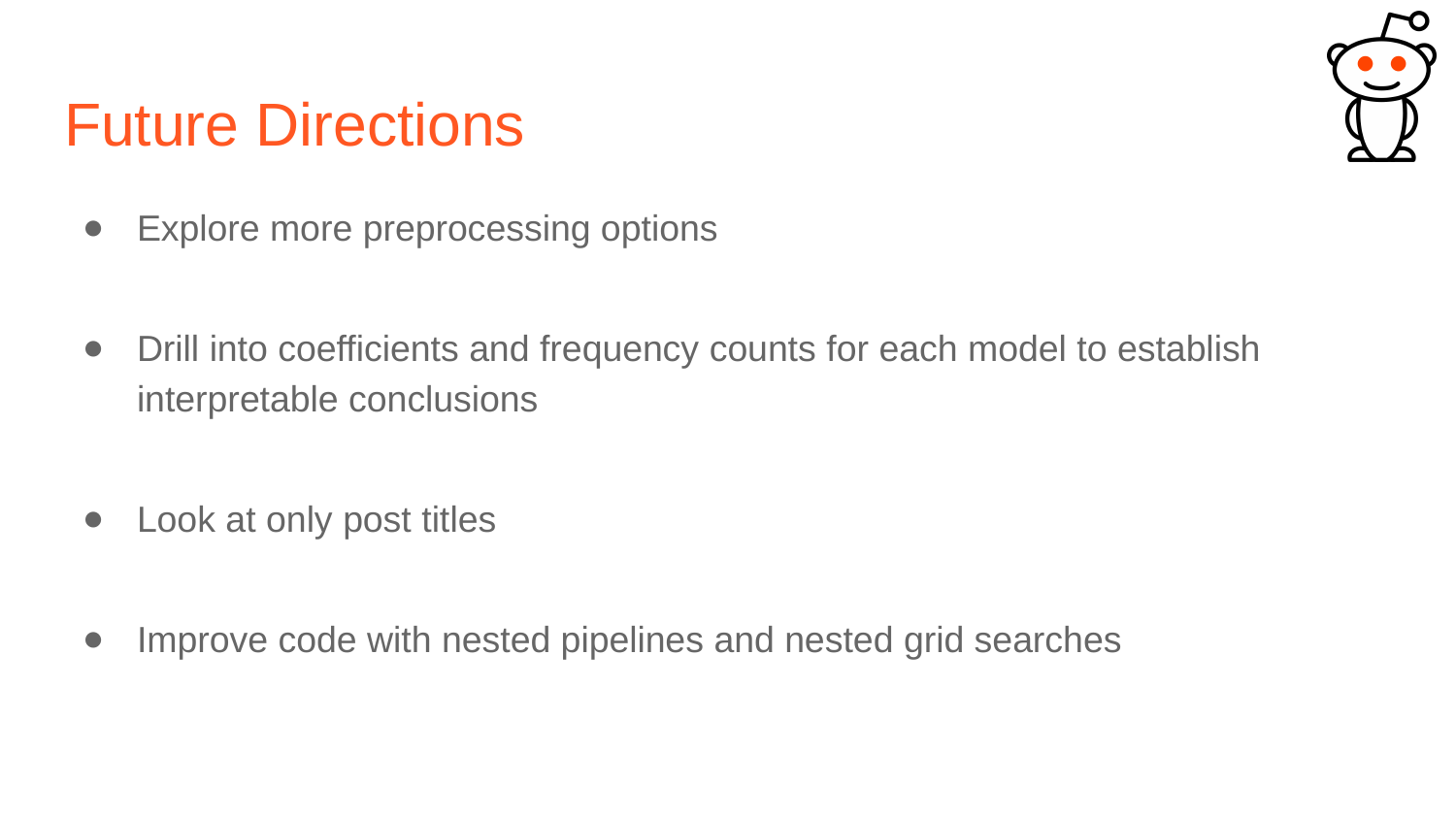

# Future Directions
Explore more preprocessing options

Drill into coefficients and frequency counts for each model to establish interpretable conclusions

Look at only post titles

Improve code with nested pipelines and nested grid searches